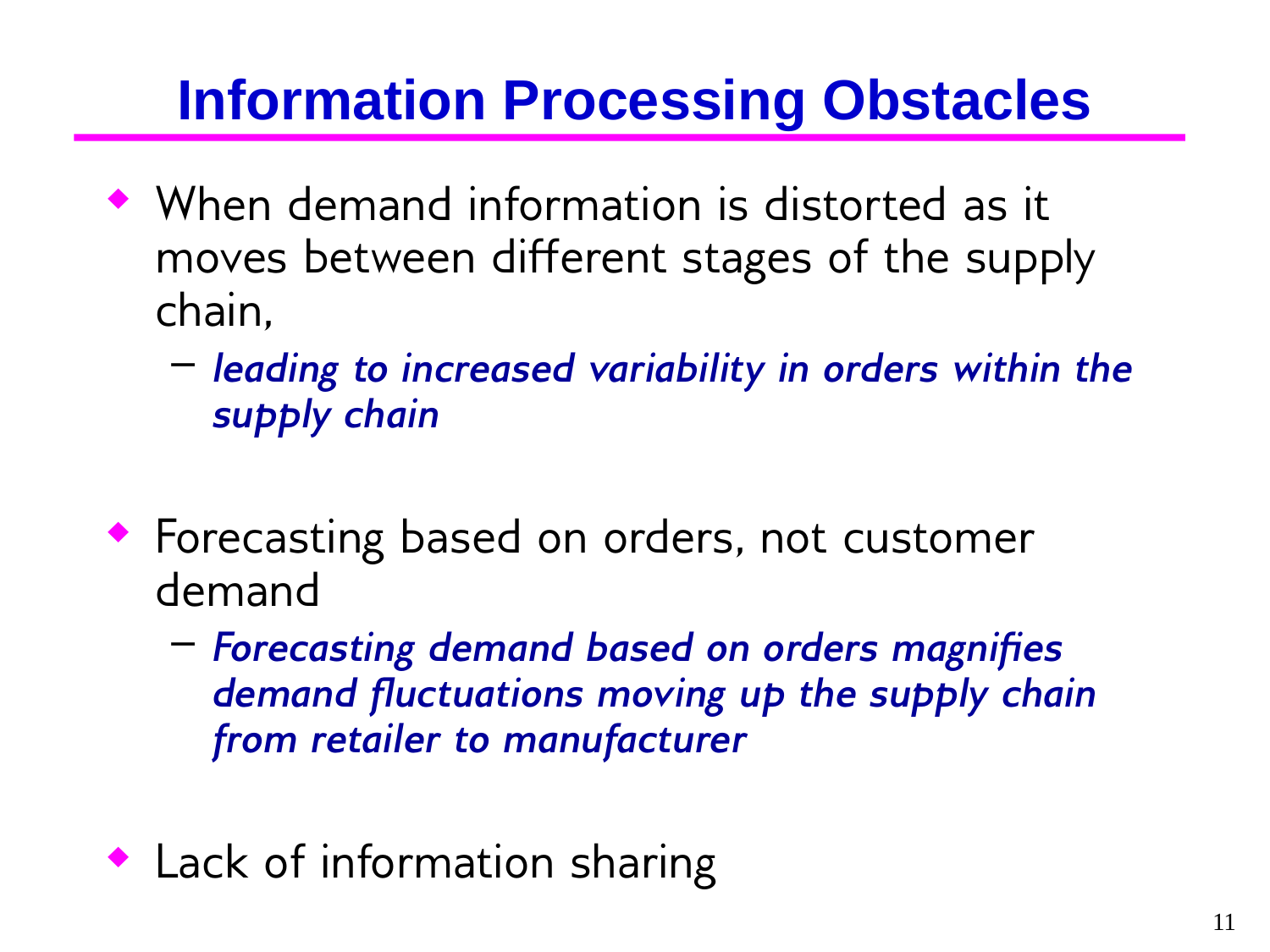

# Information Processing Obstacles
When demand information is distorted as it moves between different stages of the supply chain,
leading to increased variability in orders within the supply chain

Forecasting based on orders, not customer demand
Forecasting demand based on orders magnifies demand fluctuations moving up the supply chain from retailer to manufacturer

Lack of information sharing
11